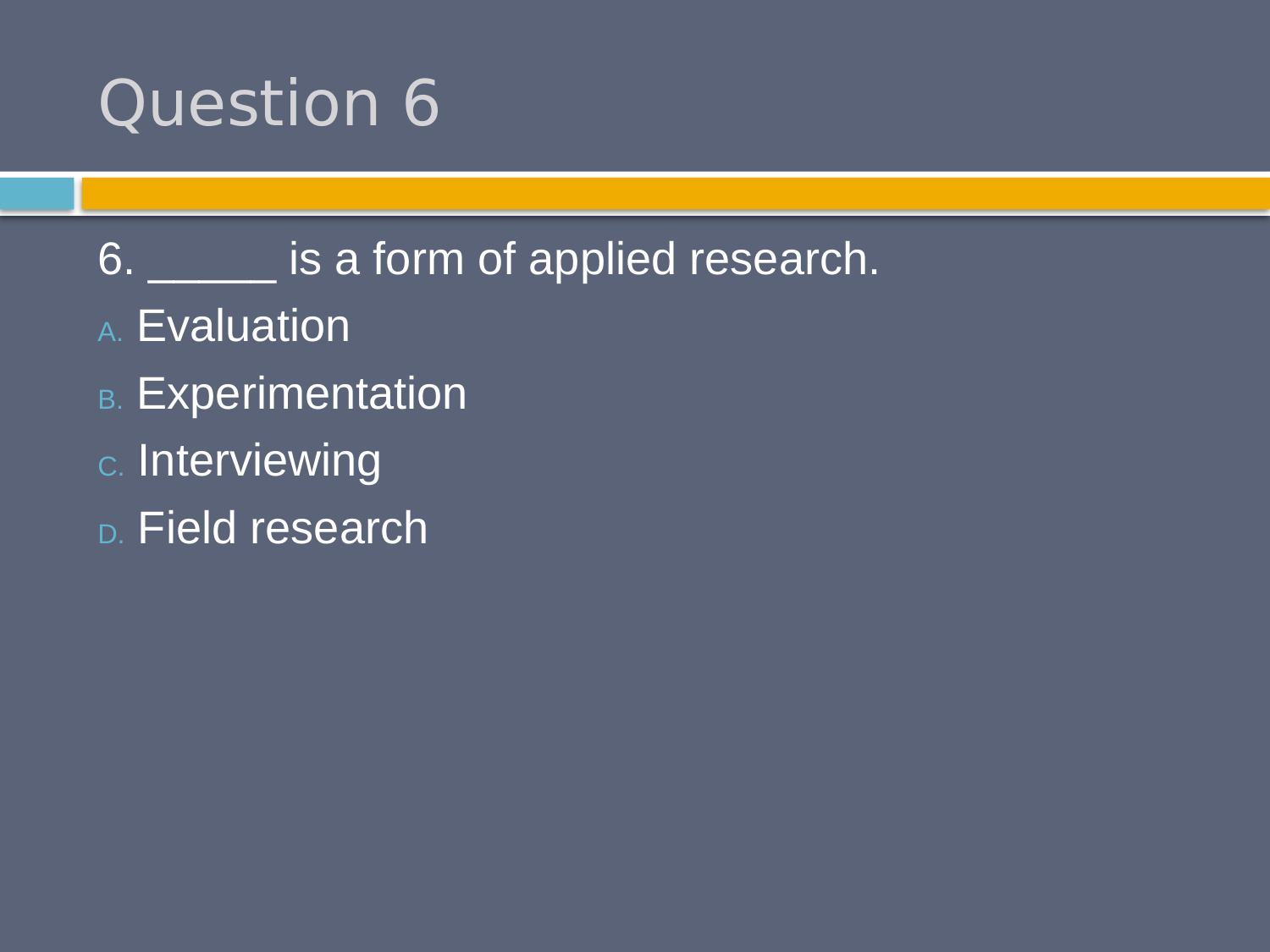

# Question 6
6. _____ is a form of applied research.
 Evaluation
 Experimentation
 Interviewing
 Field research